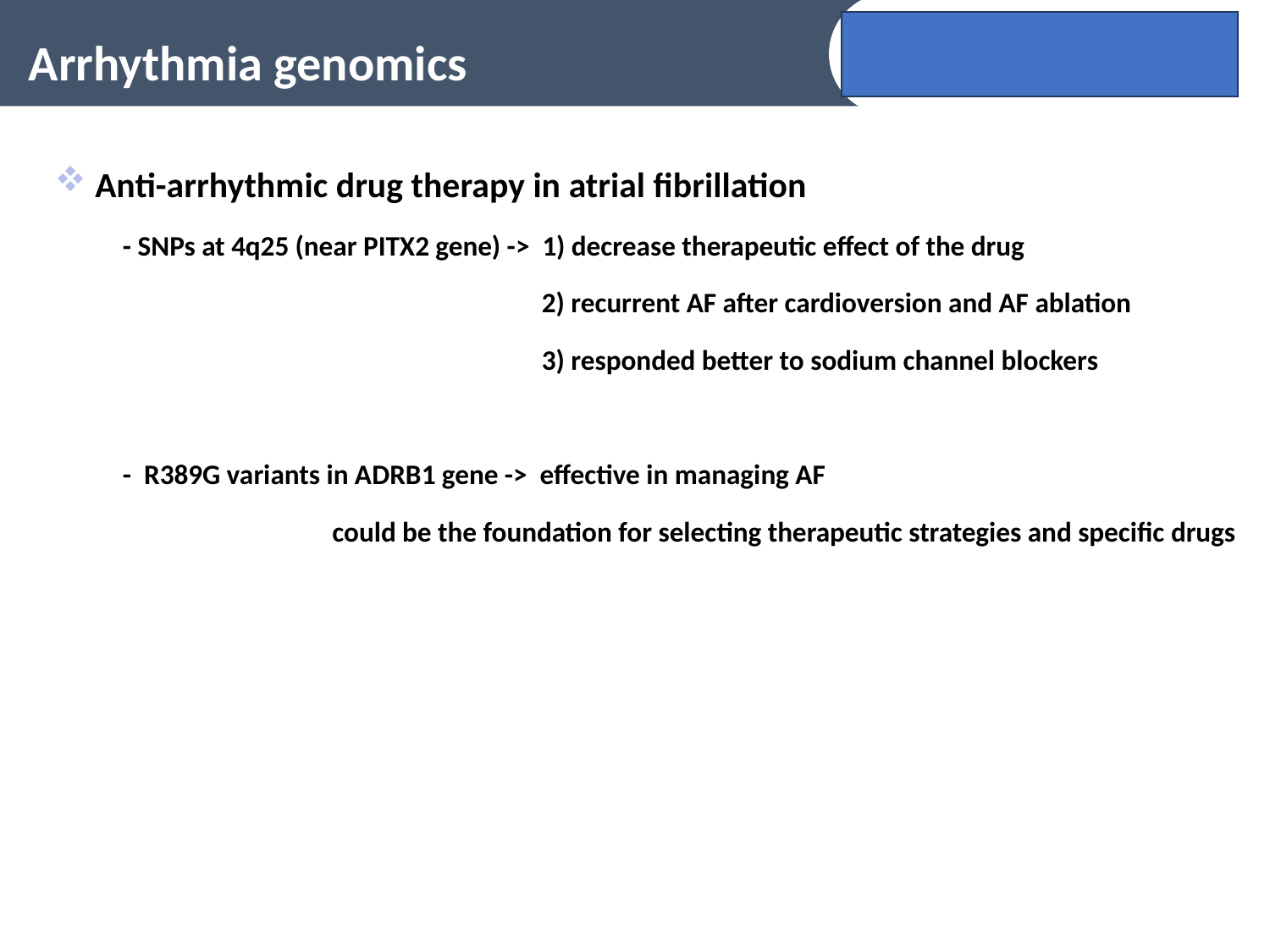

Arrhythmia genomics

 Anti-arrhythmic drug therapy in atrial fibrillation
      - SNPs at 4q25 (near PITX2 gene) ->  1) decrease therapeutic effect of the drug
                                                                        2) recurrent AF after cardioversion and AF ablation
                                                                        3) responded better to sodium channel blockers

      -  R389G variants in ADRB1 gene ->  effective in managing AF
                                       could be the foundation for selecting therapeutic strategies and specific drugs